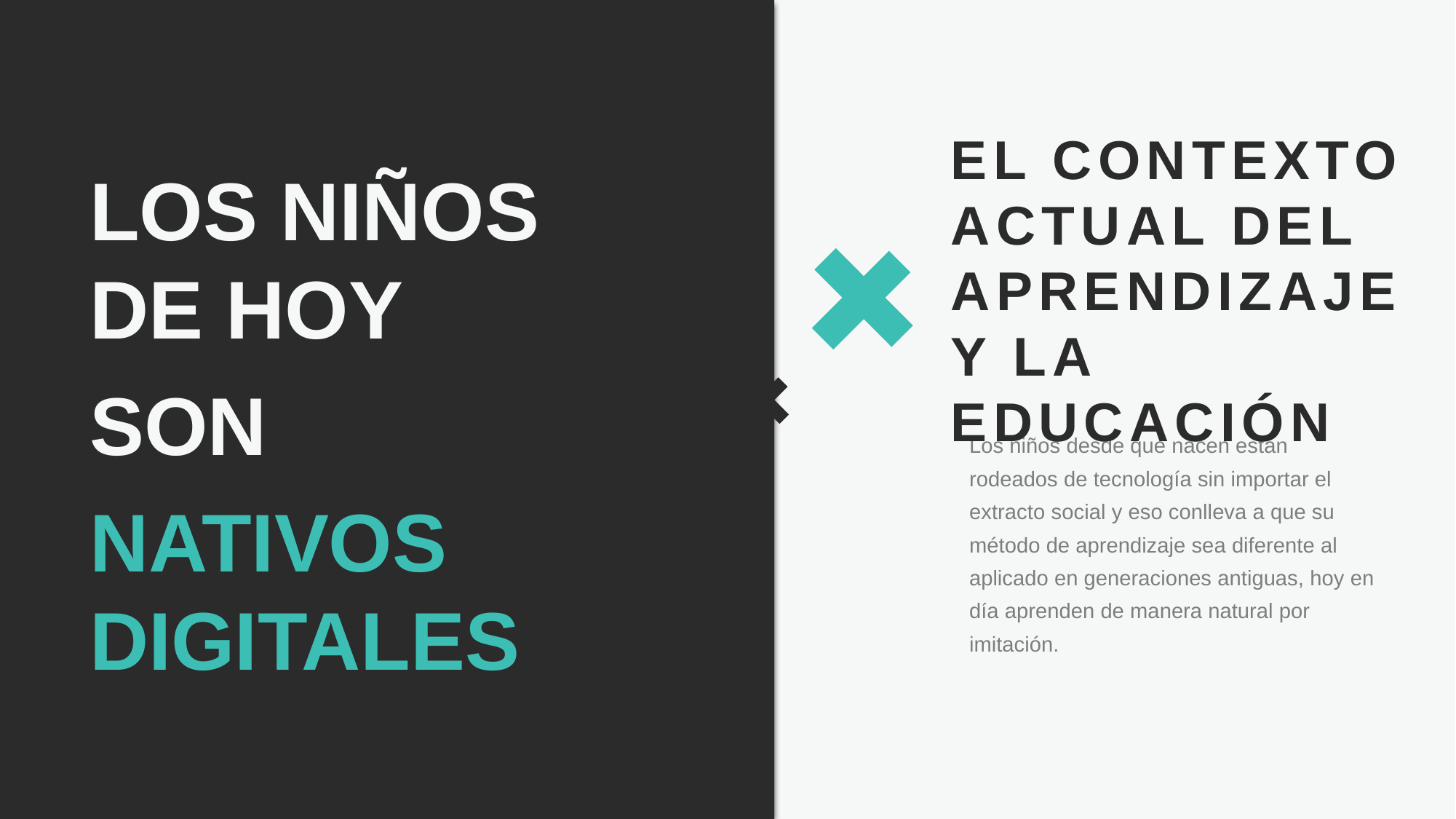

EL CONTEXTO ACTUAL DEL APRENDIZAJE Y LA EDUCACIÓN
LOS NIÑOS DE HOY
SON
NATIVOS DIGITALES
Los niños desde que nacen están rodeados de tecnología sin importar el extracto social y eso conlleva a que su método de aprendizaje sea diferente al aplicado en generaciones antiguas, hoy en día aprenden de manera natural por imitación.